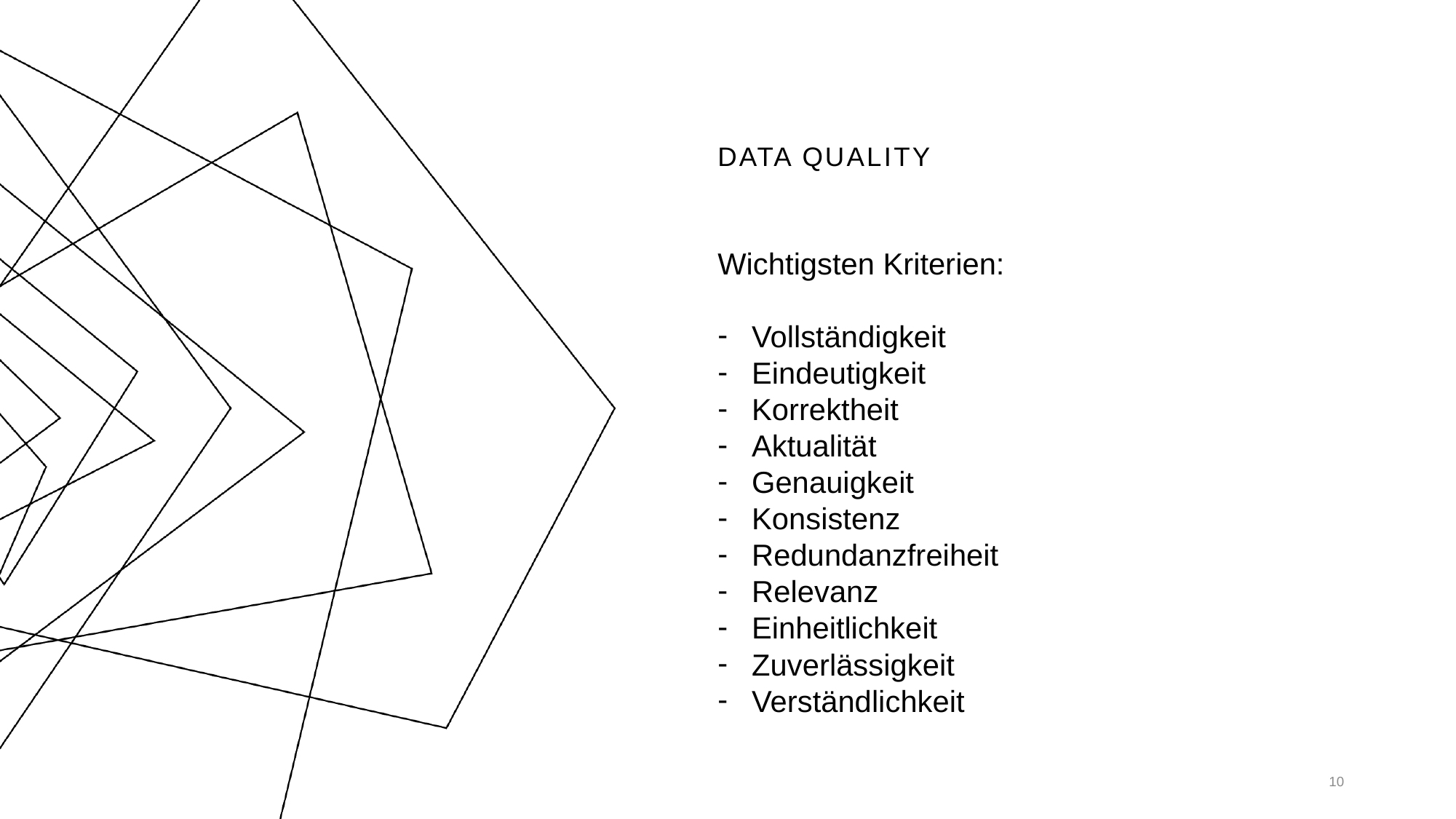

# Data Quality
Wichtigsten Kriterien:

Vollständigkeit
Eindeutigkeit
Korrektheit
Aktualität
Genauigkeit
Konsistenz
Redundanzfreiheit
Relevanz
Einheitlichkeit
Zuverlässigkeit
Verständlichkeit

10